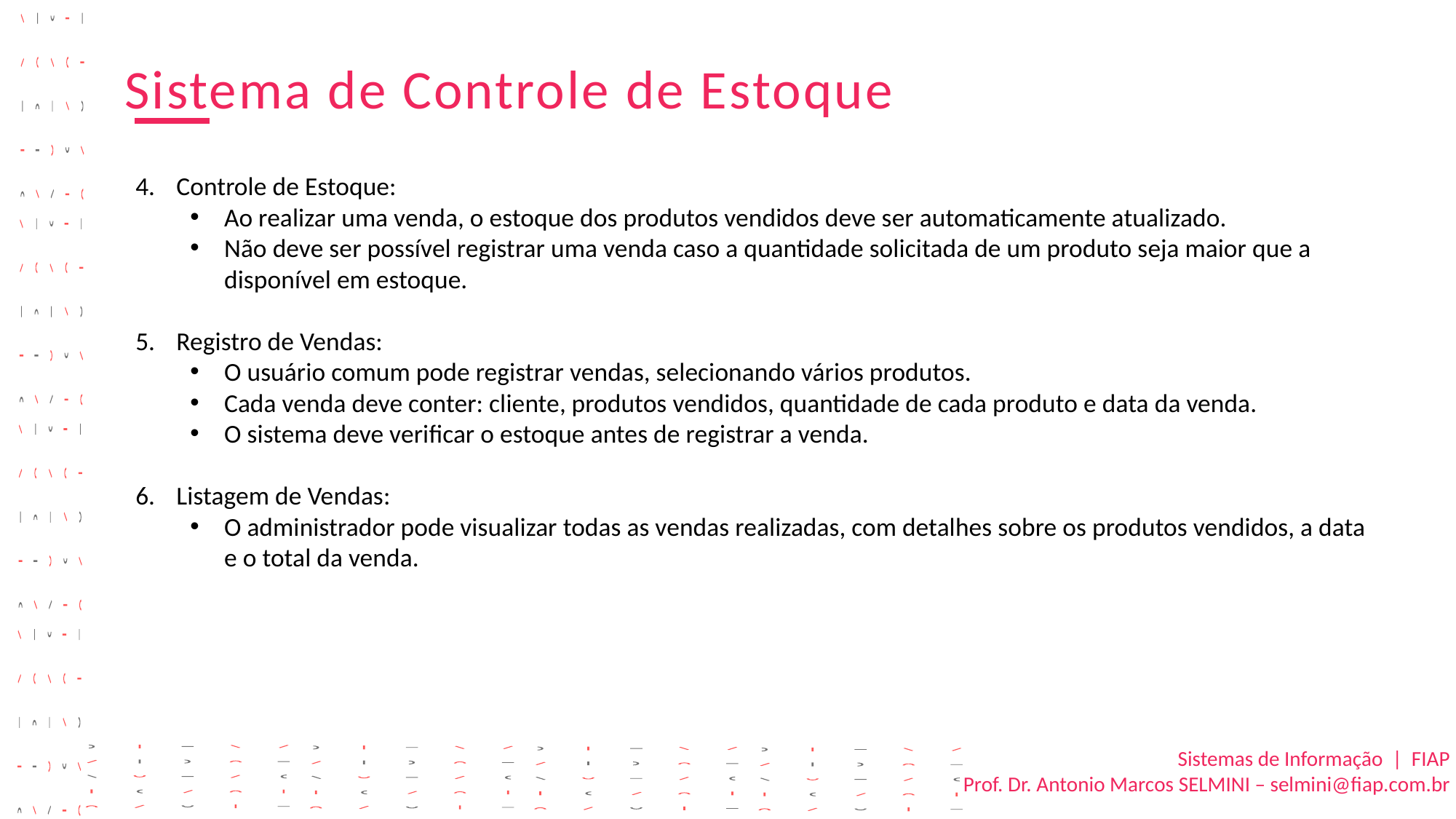

Sistema de Controle de Estoque

Controle de Estoque:
Ao realizar uma venda, o estoque dos produtos vendidos deve ser automaticamente atualizado.
Não deve ser possível registrar uma venda caso a quantidade solicitada de um produto seja maior que a disponível em estoque.

Registro de Vendas:
O usuário comum pode registrar vendas, selecionando vários produtos.
Cada venda deve conter: cliente, produtos vendidos, quantidade de cada produto e data da venda.
O sistema deve verificar o estoque antes de registrar a venda.

Listagem de Vendas:
O administrador pode visualizar todas as vendas realizadas, com detalhes sobre os produtos vendidos, a data e o total da venda.